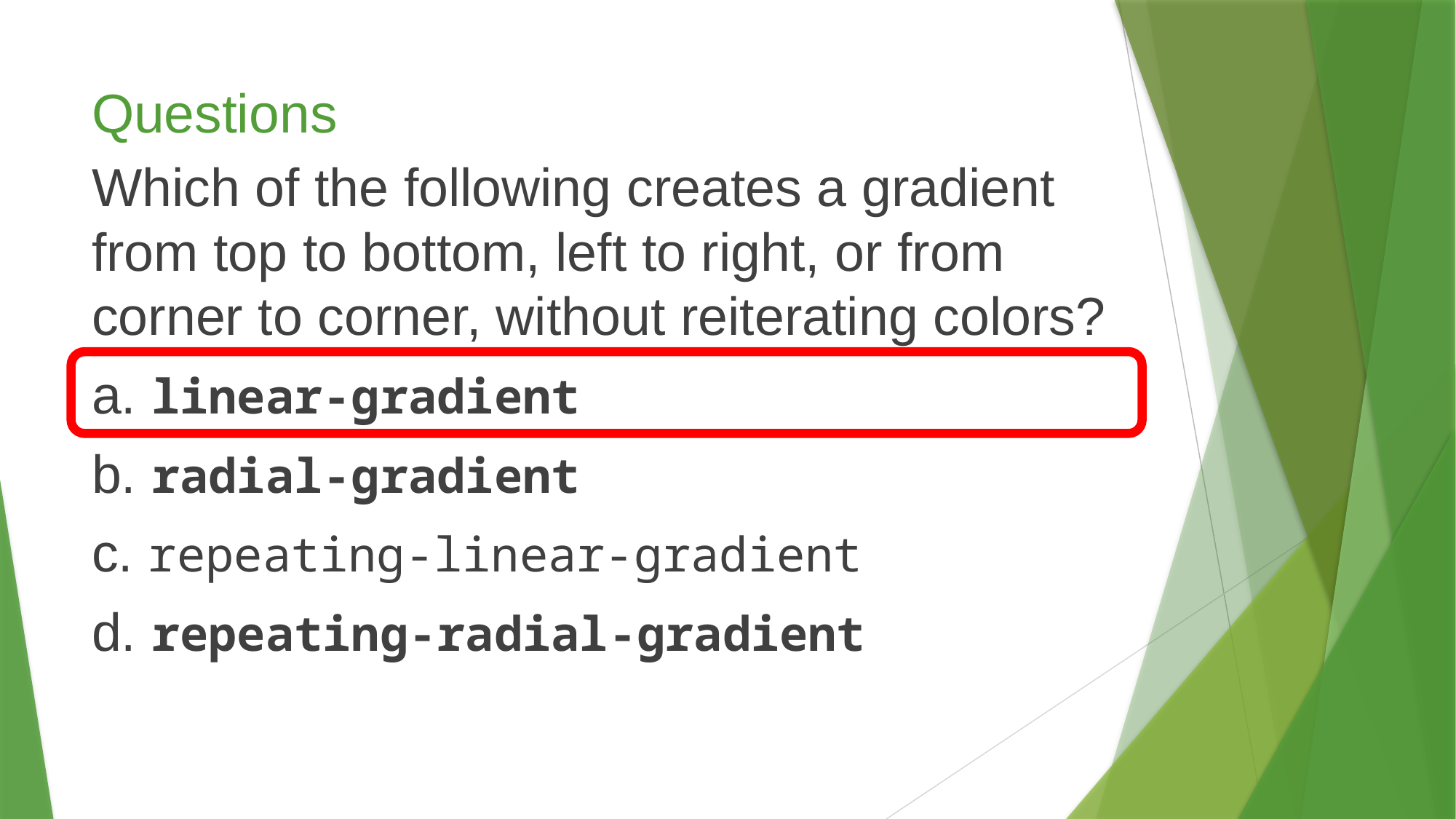

# Questions
Which of the following creates a gradient from top to bottom, left to right, or from corner to corner, without reiterating colors?
a. linear-gradient
b. radial-gradient
c. repeating-linear-gradient
d. repeating-radial-gradient